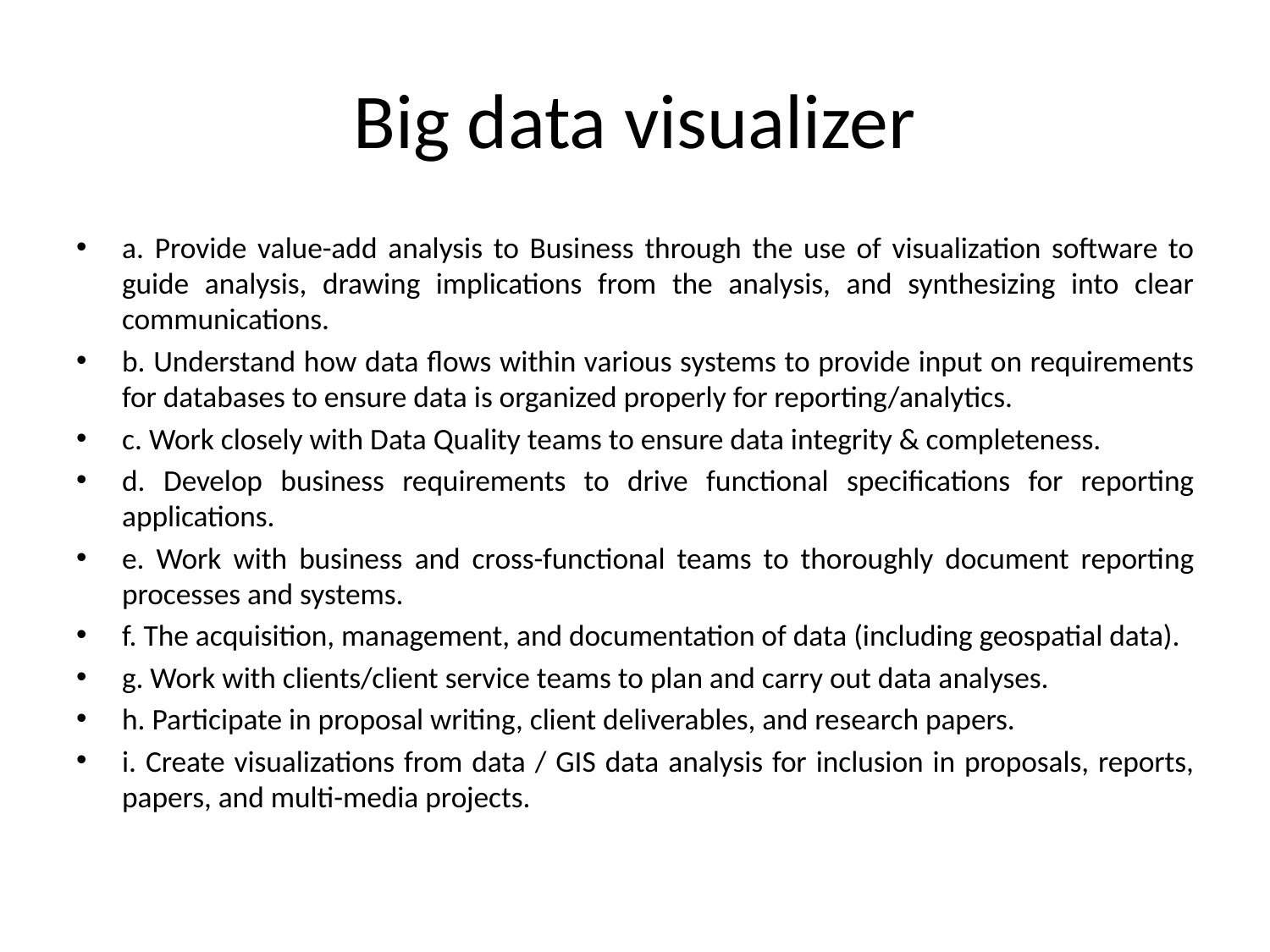

# Big data visualizer
a. Provide value-add analysis to Business through the use of visualization software to guide analysis, drawing implications from the analysis, and synthesizing into clear communications.
b. Understand how data flows within various systems to provide input on requirements for databases to ensure data is organized properly for reporting/analytics.
c. Work closely with Data Quality teams to ensure data integrity & completeness.
d. Develop business requirements to drive functional specifications for reporting applications.
e. Work with business and cross-functional teams to thoroughly document reporting processes and systems.
f. The acquisition, management, and documentation of data (including geospatial data).
g. Work with clients/client service teams to plan and carry out data analyses.
h. Participate in proposal writing, client deliverables, and research papers.
i. Create visualizations from data / GIS data analysis for inclusion in proposals, reports, papers, and multi-media projects.